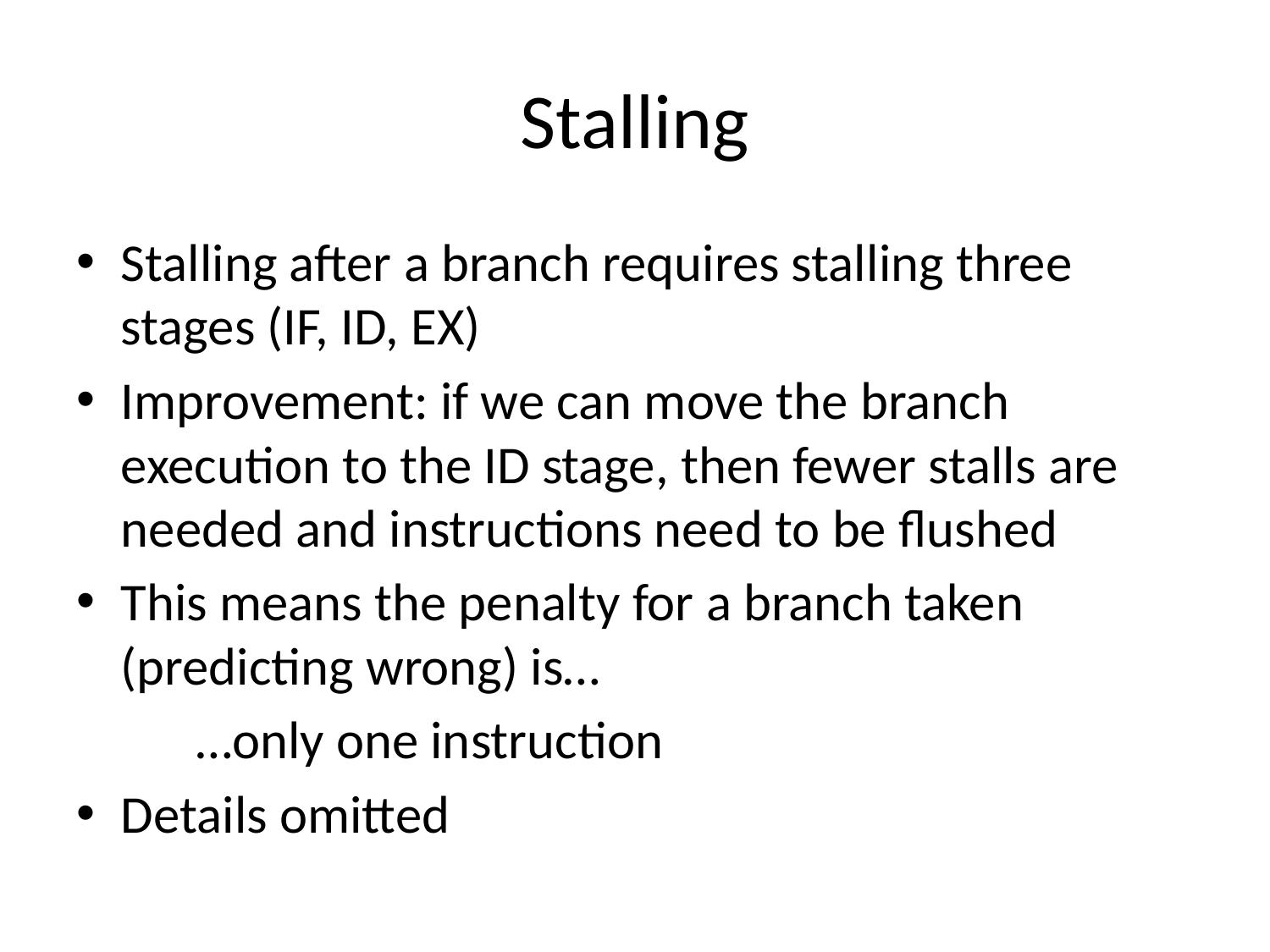

# Stalling
Stalling after a branch requires stalling three stages (IF, ID, EX)
Improvement: if we can move the branch execution to the ID stage, then fewer stalls are needed and instructions need to be flushed
This means the penalty for a branch taken (predicting wrong) is…
	…only one instruction
Details omitted